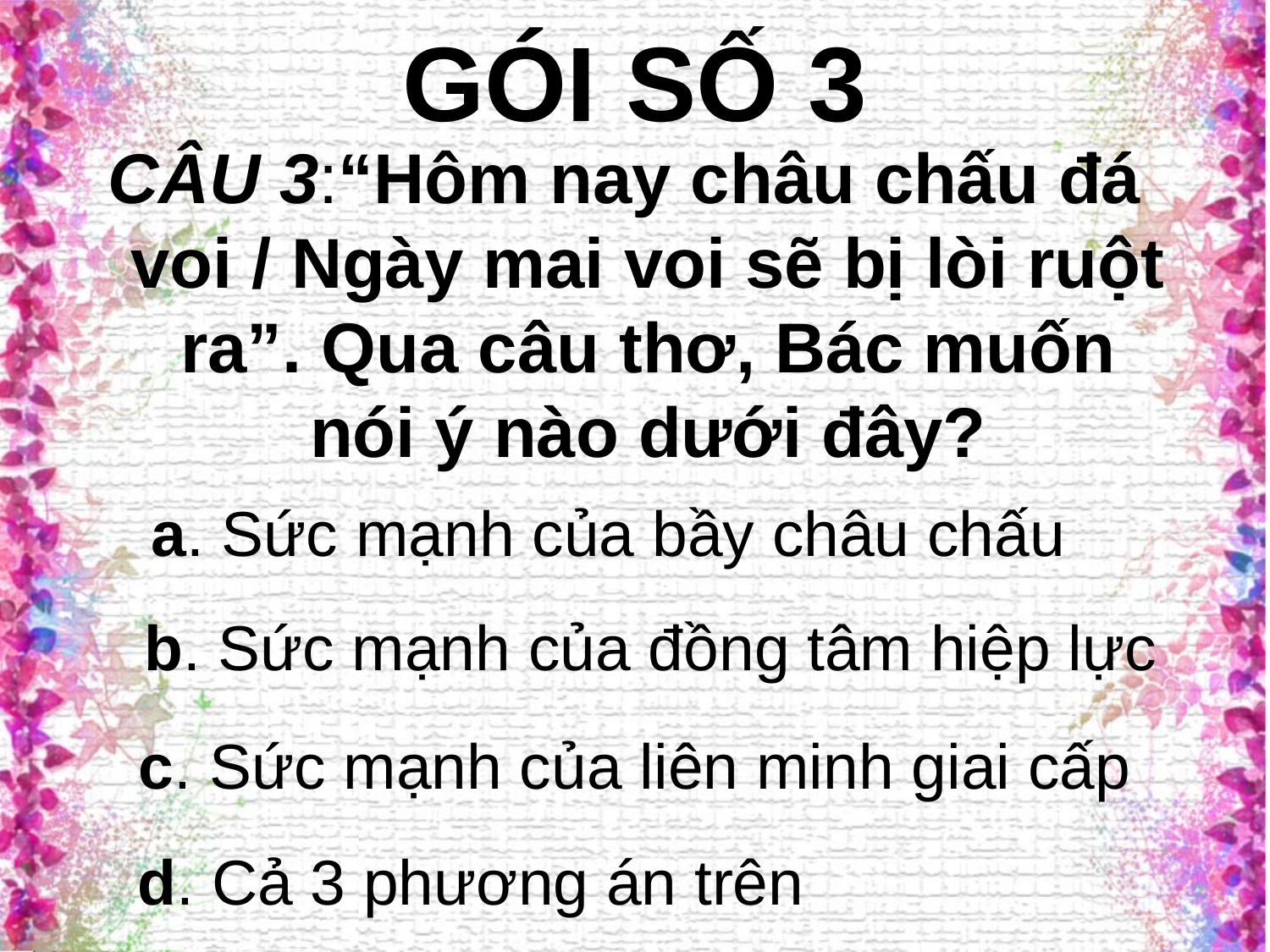

# GÓI SỐ 3
CÂU 3:“Hôm nay châu chấu đá voi / Ngày mai voi sẽ bị lòi ruột ra”. Qua câu thơ, Bác muốn nói ý nào dưới đây?

a. Sức mạnh của bầy châu chấu

b. Sức mạnh của đồng tâm hiệp lực

c. Sức mạnh của liên minh giai cấp

d. Cả 3 phương án trên